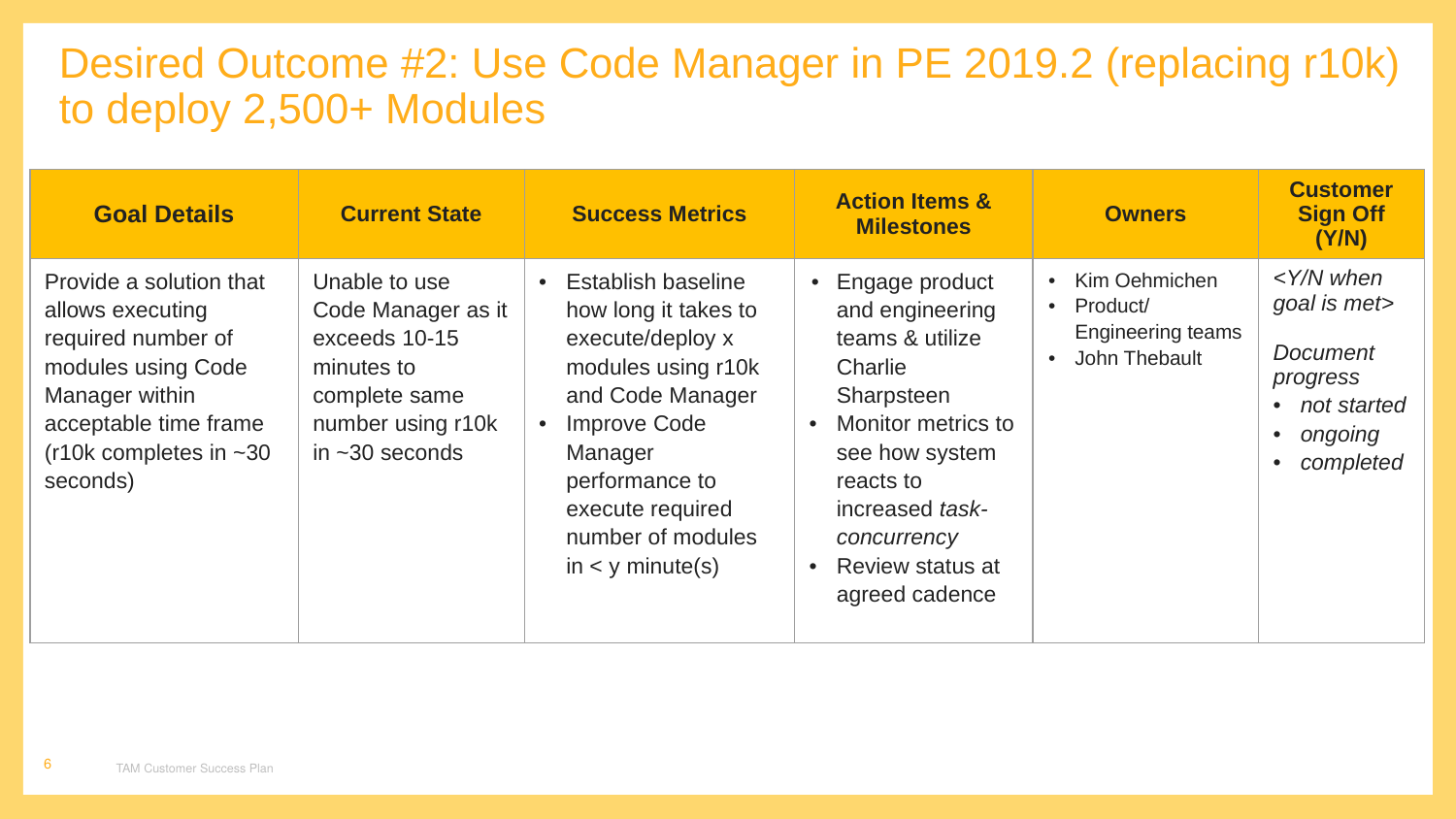

Desired Outcome #2: Use Code Manager in PE 2019.2 (replacing r10k) to deploy 2,500+ Modules

| Goal Details | Current State | Success Metrics | Action Items & Milestones | Owners | Customer Sign Off (Y/N) |
| --- | --- | --- | --- | --- | --- |
| Provide a solution that allows executing required number of modules using Code Manager within acceptable time frame (r10k completes in ~30 seconds) | Unable to use Code Manager as it exceeds 10-15 minutes to complete same number using r10k in ~30 seconds | Establish baseline how long it takes to execute/deploy x modules using r10k and Code Manager Improve Code Manager performance to execute required number of modules in < y minute(s) | Engage product and engineering teams & utilize Charlie Sharpsteen Monitor metrics to see how system reacts to increased task-concurrency Review status at agreed cadence | Kim Oehmichen Product/Engineering teams John Thebault | <Y/N when goal is met> Document progress not started ongoing completed |
6
TAM Customer Success Plan